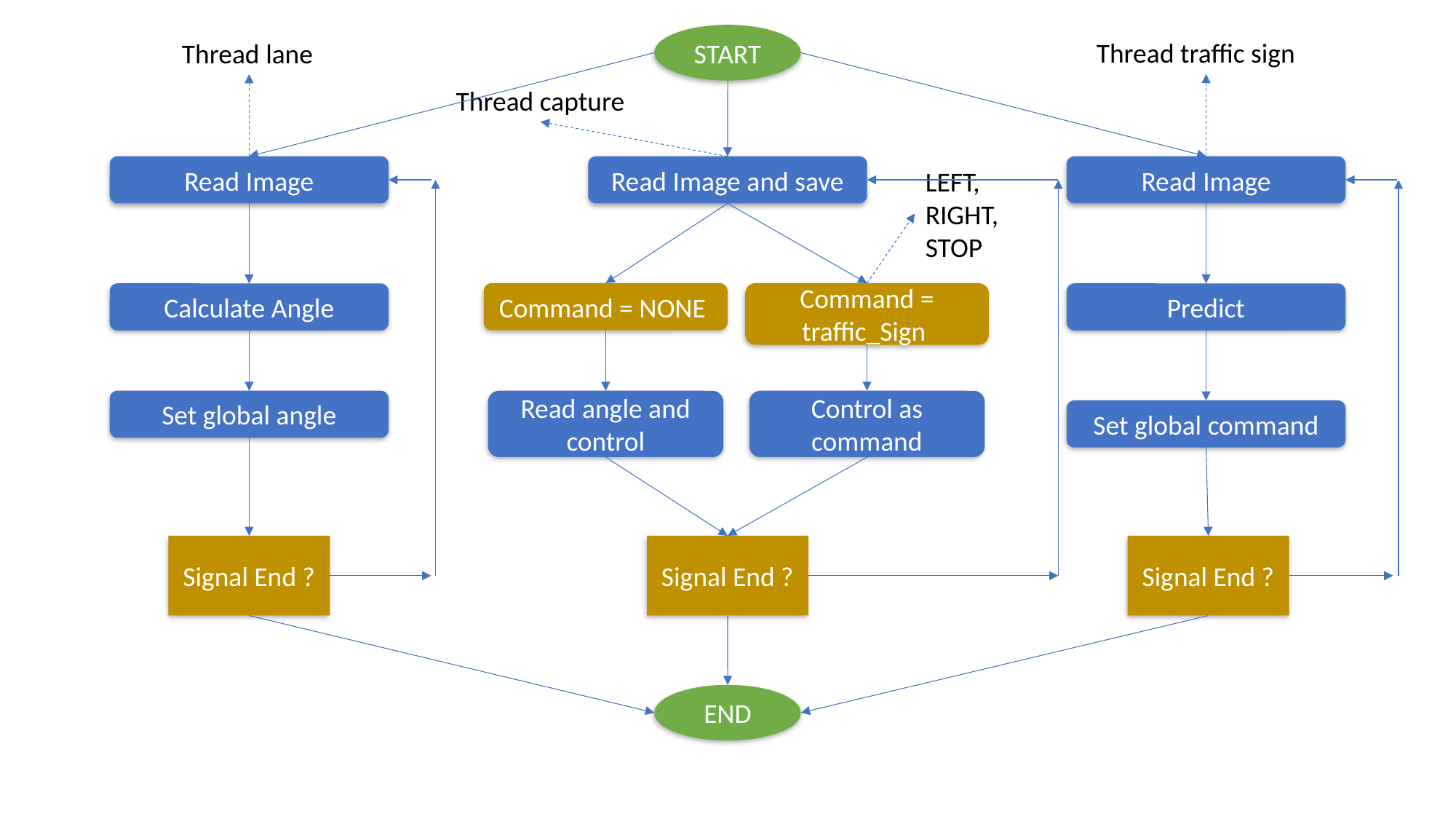

START
Thread traffic sign
Thread lane
Thread capture
Read Image
Read Image
Read Image and save
LEFT, RIGHT, STOP
Command = NONE
Command = traffic_Sign
Predict
Calculate Angle
Set global angle
Read angle and control
Control as command
Set global command
Signal End ?
Signal End ?
Signal End ?
END